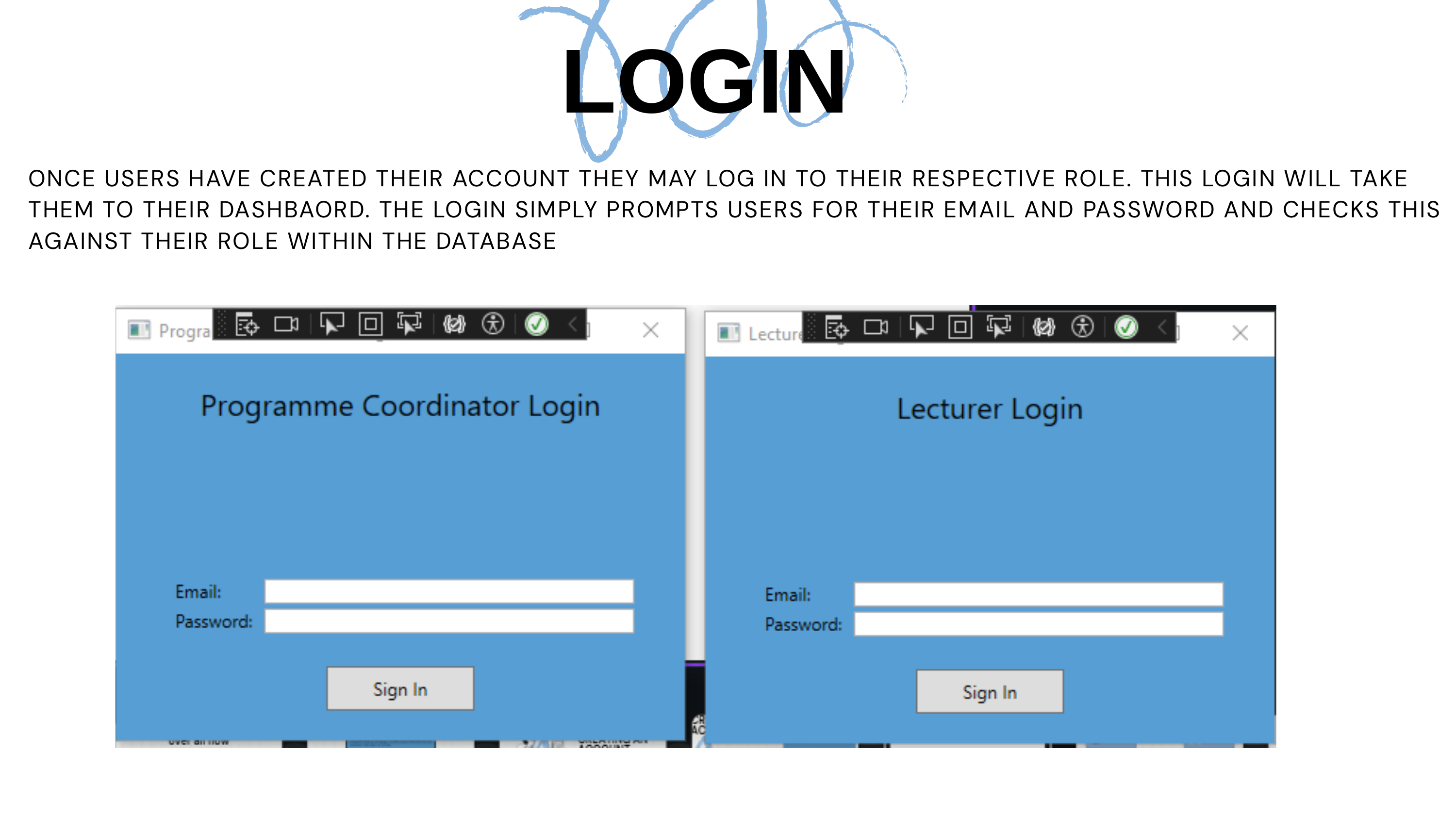

LOGIN
ONCE USERS HAVE CREATED THEIR ACCOUNT THEY MAY LOG IN TO THEIR RESPECTIVE ROLE. THIS LOGIN WILL TAKE THEM TO THEIR DASHBAORD. THE LOGIN SIMPLY PROMPTS USERS FOR THEIR EMAIL AND PASSWORD AND CHECKS THIS AGAINST THEIR ROLE WITHIN THE DATABASE